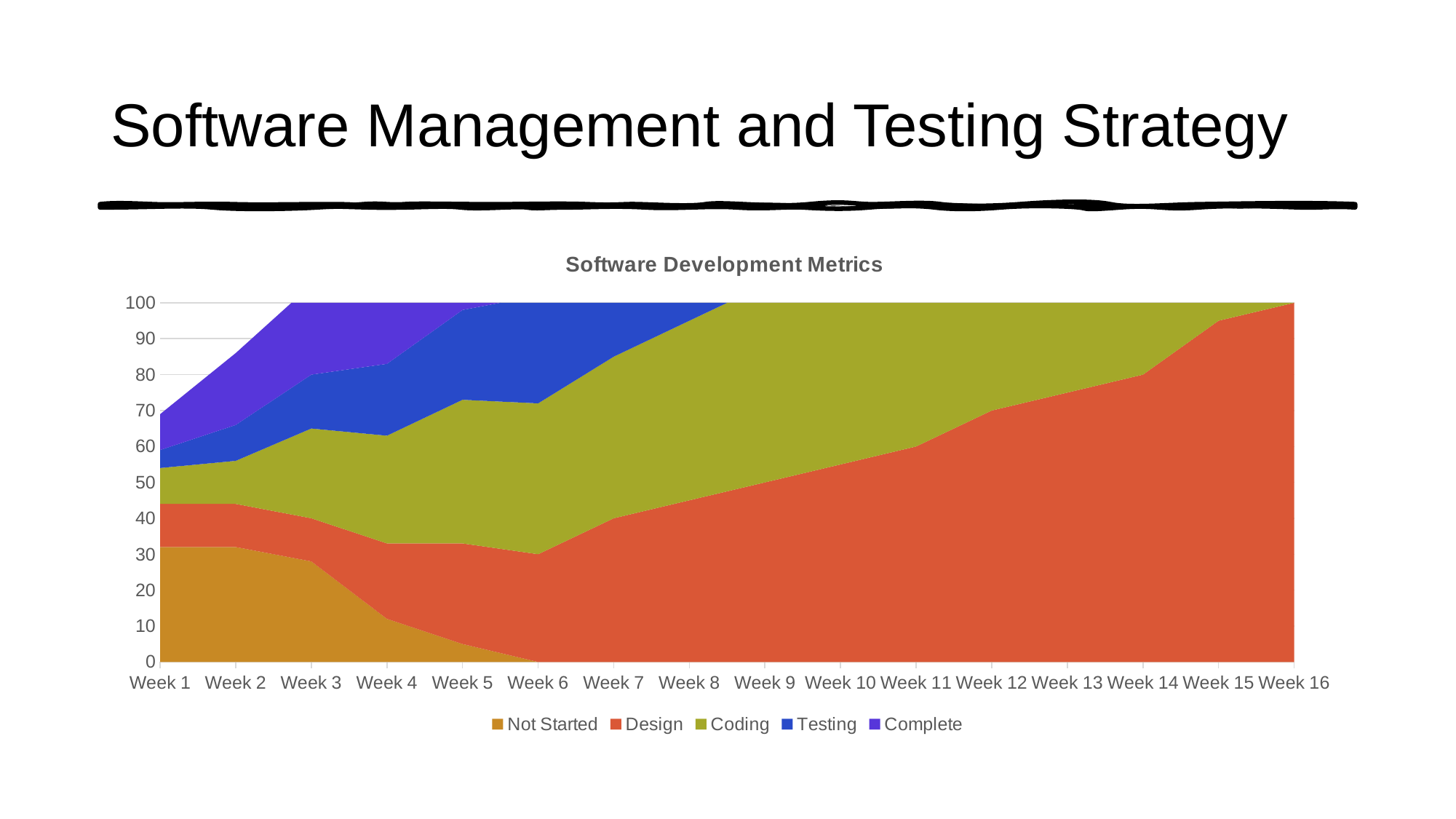

# Software Management and Testing Strategy

### Chart: Software Development Metrics

| Category | Not Started | Design | Coding | Testing | Complete |
|---|---|---|---|---|---|
| Week 1 | 32.0 | 12.0 | 10.0 | 5.0 | 10.0 |
| Week 2 | 32.0 | 12.0 | 12.0 | 10.0 | 20.0 |
| Week 3 | 28.0 | 12.0 | 25.0 | 15.0 | 25.0 |
| Week 4 | 12.0 | 21.0 | 30.0 | 20.0 | 30.0 |
| Week 5 | 5.0 | 28.0 | 40.0 | 25.0 | 45.0 |
| Week 6 | 0.0 | 30.0 | 42.0 | 30.0 | 48.0 |
| Week 7 | 0.0 | 40.0 | 45.0 | 35.0 | 50.0 |
| Week 8 | 0.0 | 45.0 | 50.0 | 40.0 | 50.0 |
| Week 9 | 0.0 | 50.0 | 55.0 | 45.0 | 55.0 |
| Week 10 | 0.0 | 55.0 | 60.0 | 50.0 | 60.0 |
| Week 11 | 0.0 | 60.0 | 65.0 | 55.0 | 70.0 |
| Week 12 | 0.0 | 70.0 | 70.0 | 60.0 | 75.0 |
| Week 13 | 0.0 | 75.0 | 80.0 | 70.0 | 80.0 |
| Week 14 | 0.0 | 80.0 | 85.0 | 80.0 | 85.0 |
| Week 15 | 0.0 | 95.0 | 95.0 | 90.0 | 90.0 |
| Week 16 | 0.0 | 100.0 | 100.0 | 100.0 | 100.0 |